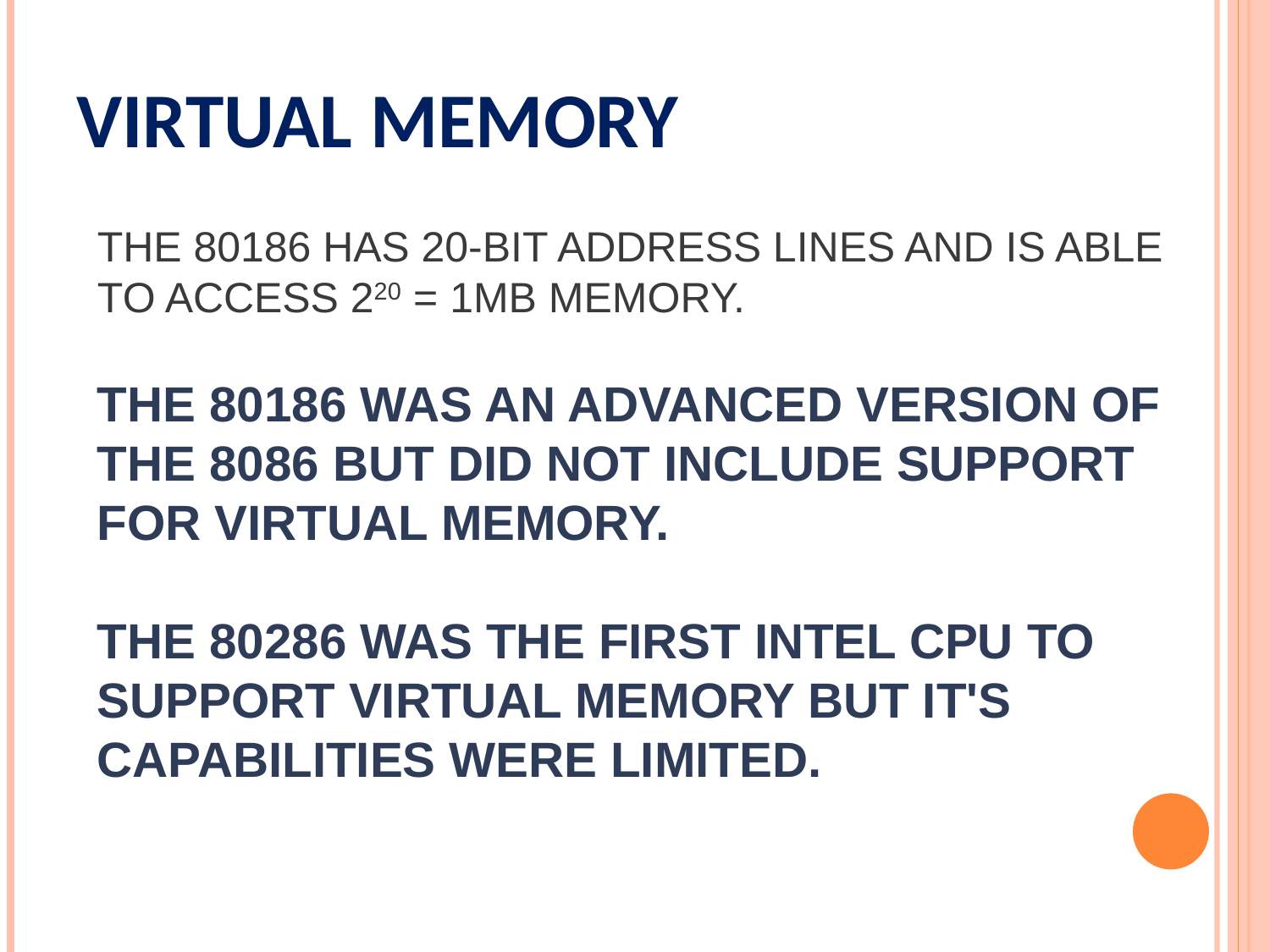

Virtual memory
# The 80186 has 20-bit address lines and is able to access 220 = 1MB memory. The 80186 was an advanced version of the 8086 but did not include support for virtual memory. The 80286 was the first Intel CPU to support virtual memory but it's capabilities were limited.